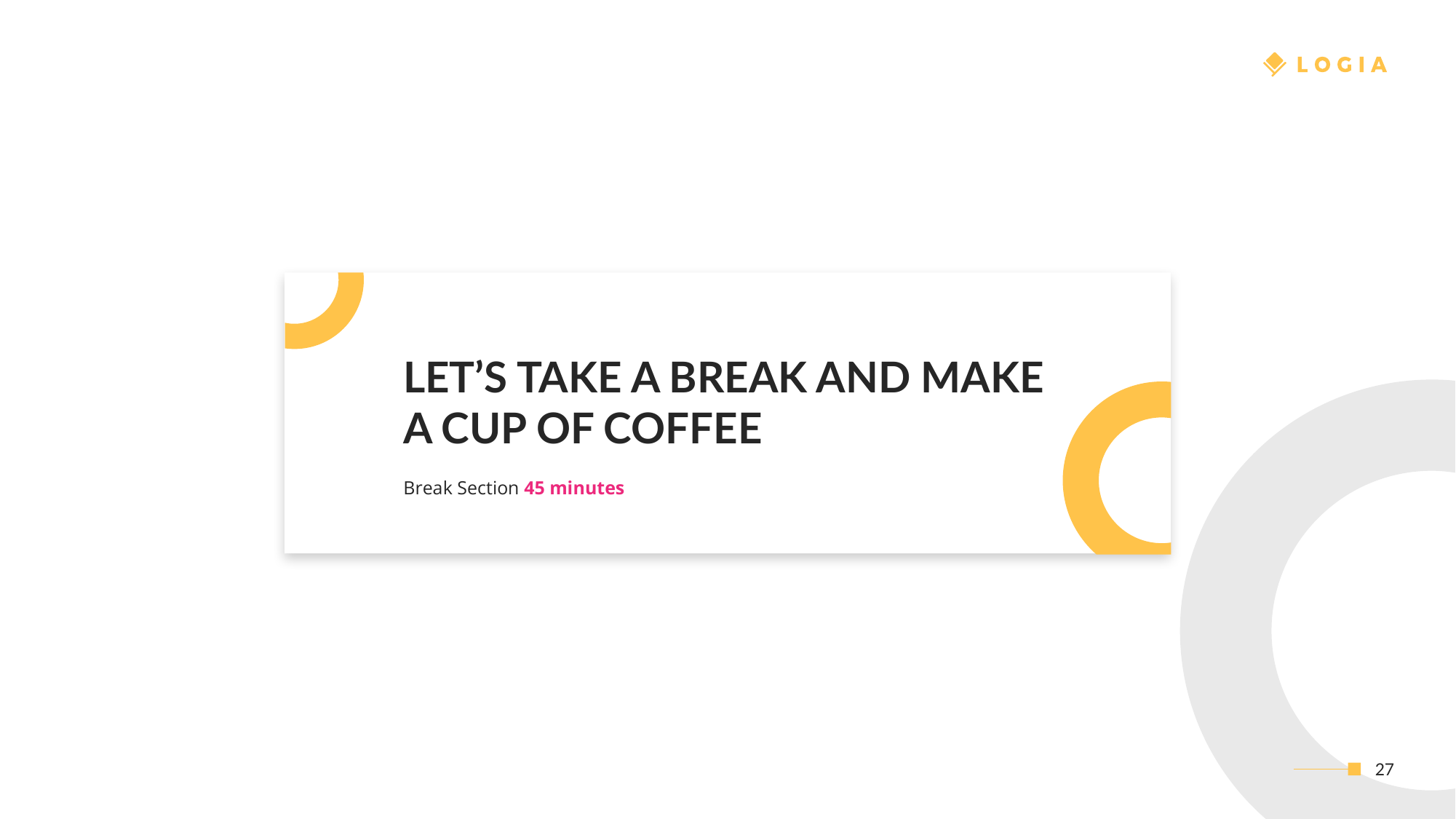

LET’S TAKE A BREAK AND MAKE A CUP OF COFFEE

Break Section 45 minutes